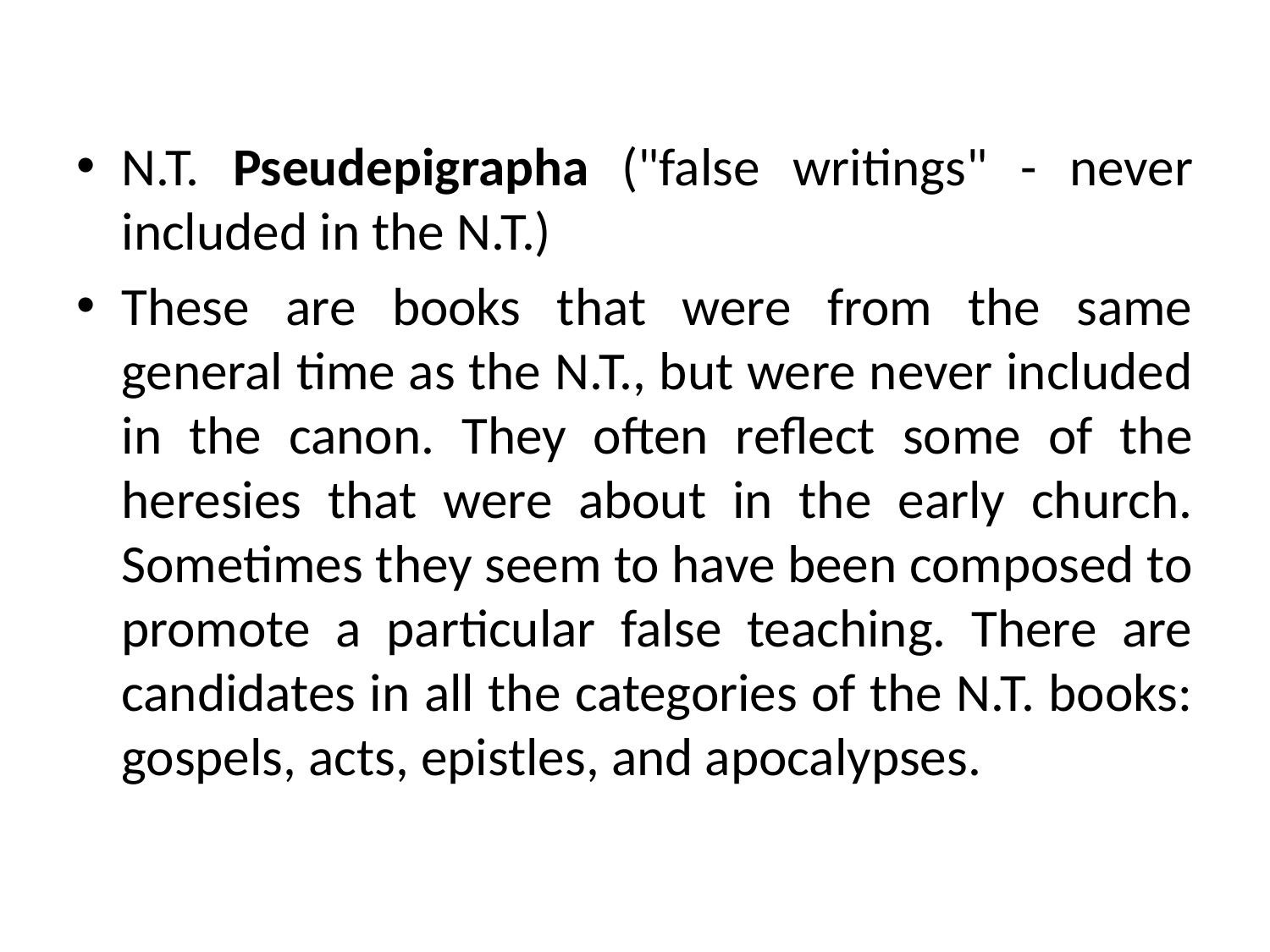

#
N.T. Pseudepigrapha ("false writings" - never included in the N.T.)
These are books that were from the same general time as the N.T., but were never included in the canon. They often reflect some of the heresies that were about in the early church. Sometimes they seem to have been composed to promote a particular false teaching. There are candidates in all the categories of the N.T. books: gospels, acts, epistles, and apocalypses.